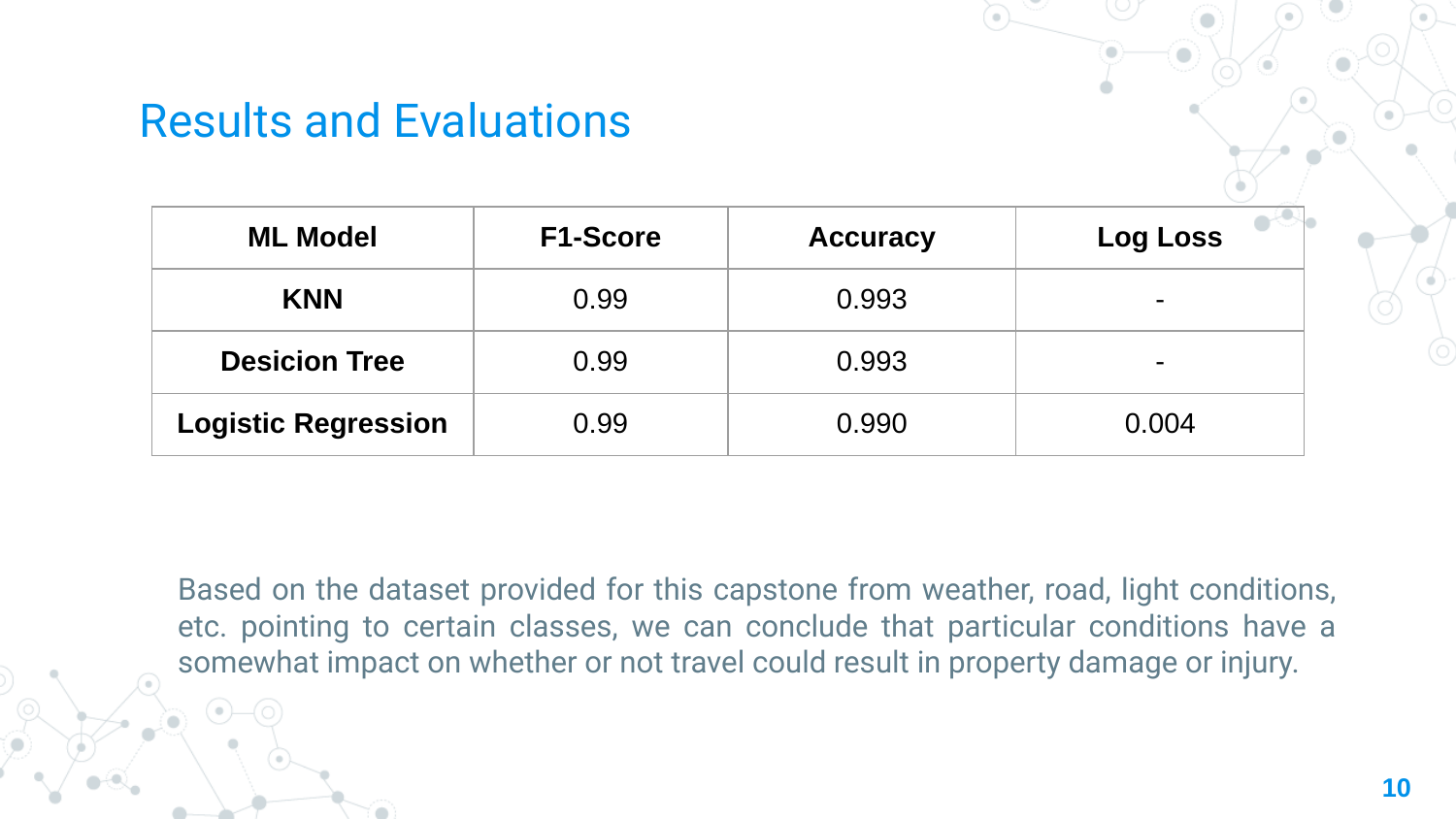

# Results and Evaluations
| ML Model | F1-Score | Accuracy | Log Loss |
| --- | --- | --- | --- |
| KNN | 0.99 | 0.993 | - |
| Desicion Tree | 0.99 | 0.993 | - |
| Logistic Regression | 0.99 | 0.990 | 0.004 |
Based on the dataset provided for this capstone from weather, road, light conditions, etc. pointing to certain classes, we can conclude that particular conditions have a somewhat impact on whether or not travel could result in property damage or injury.
10